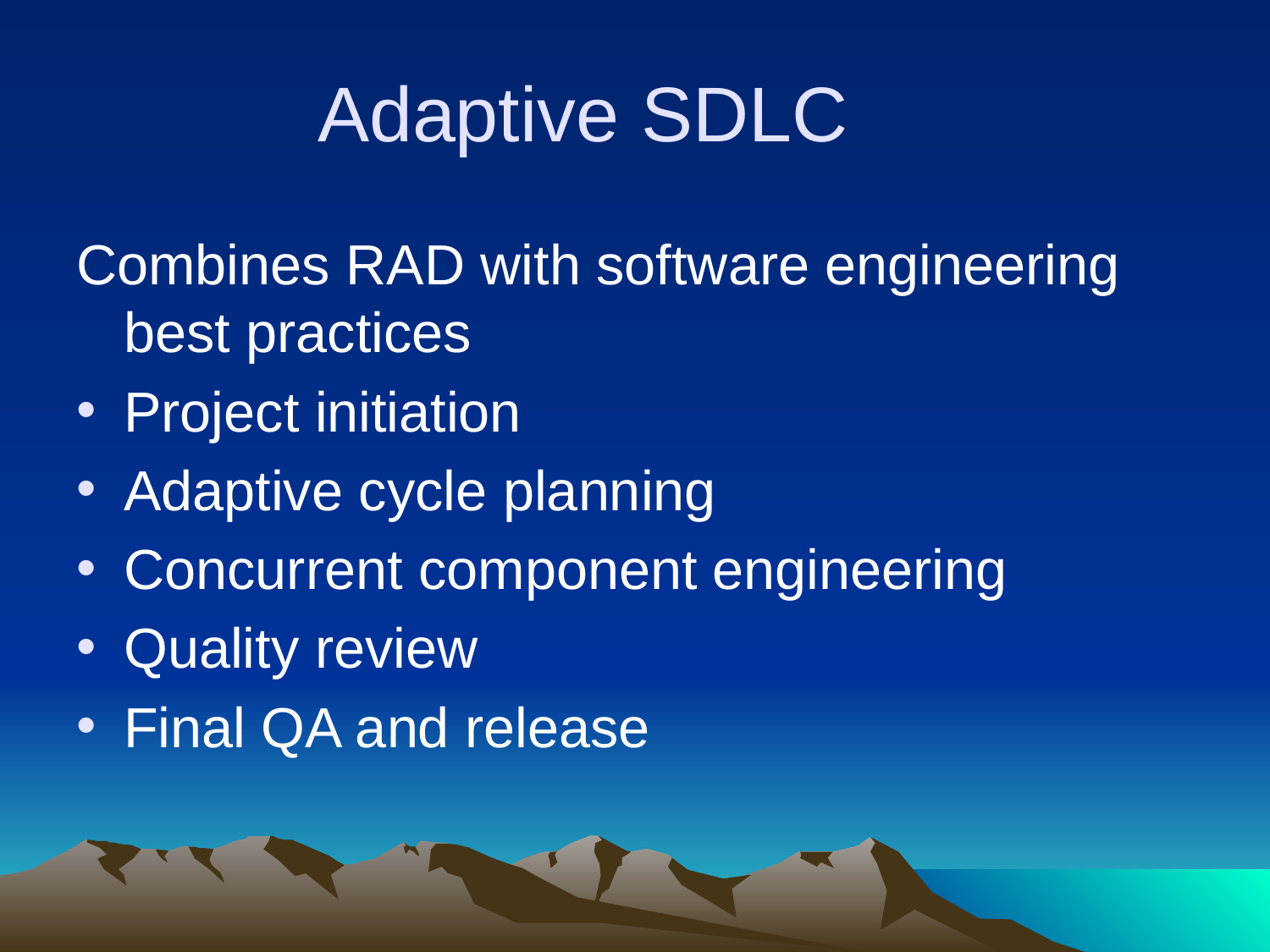

# Adaptive SDLC
Combines RAD with software engineering best practices
Project initiation
Adaptive cycle planning
Concurrent component engineering
Quality review
Final QA and release